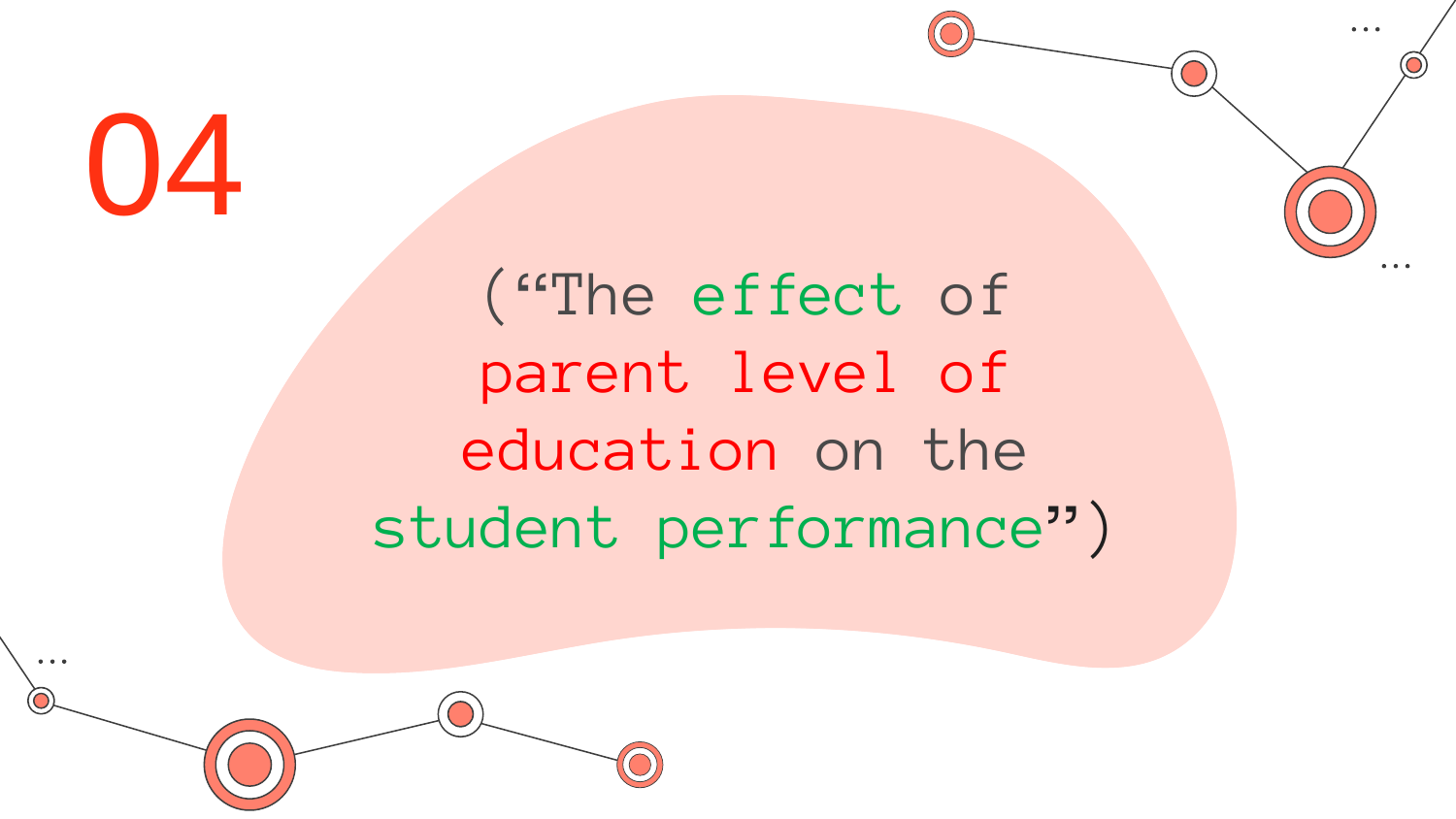

04
# (“The effect of parent level of education on the student performance”)